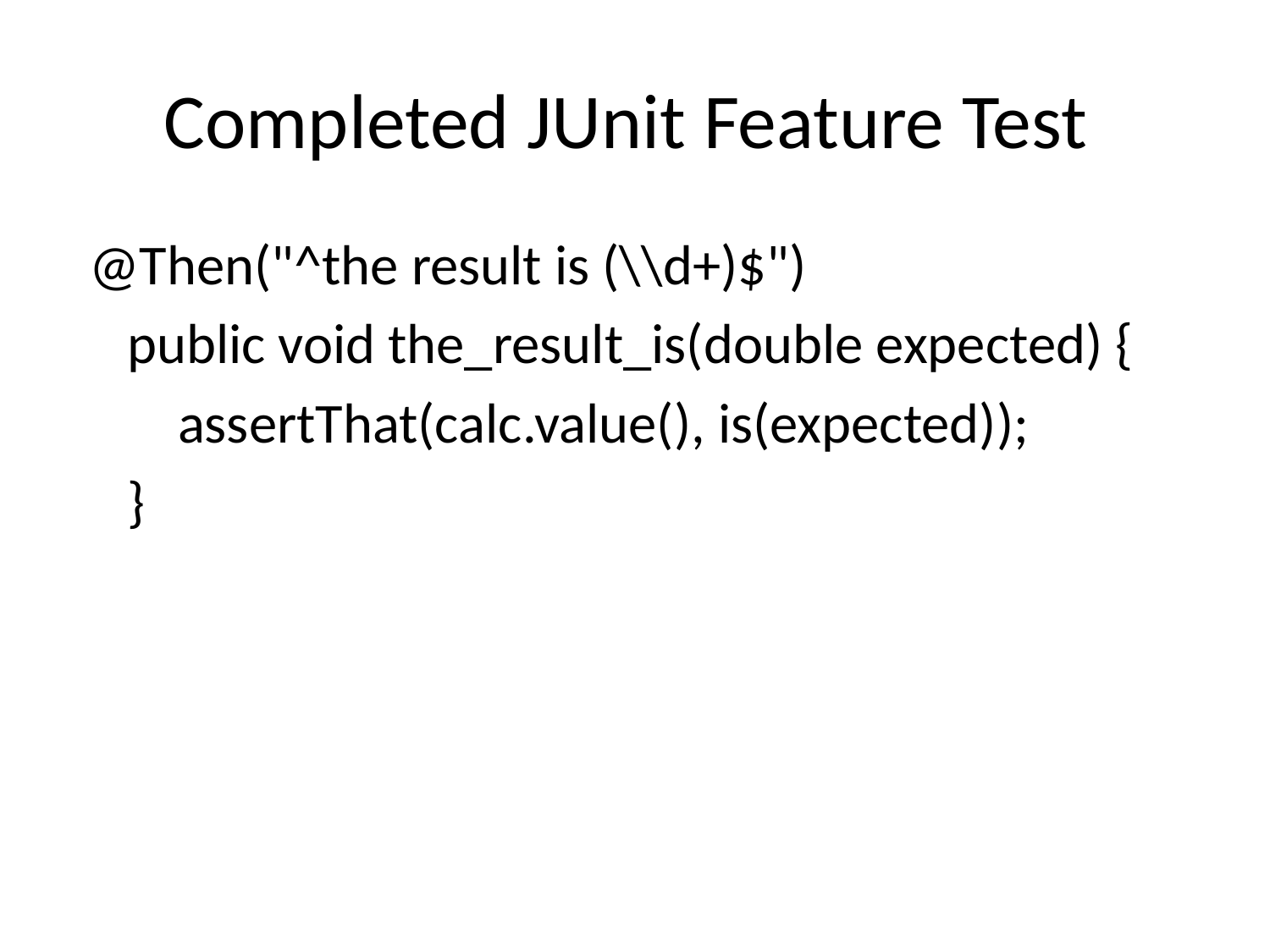

# Completed JUnit Feature Test
 @Then("^the result is (\\d+)$")
    public void the_result_is(double expected) {
        assertThat(calc.value(), is(expected));
    }